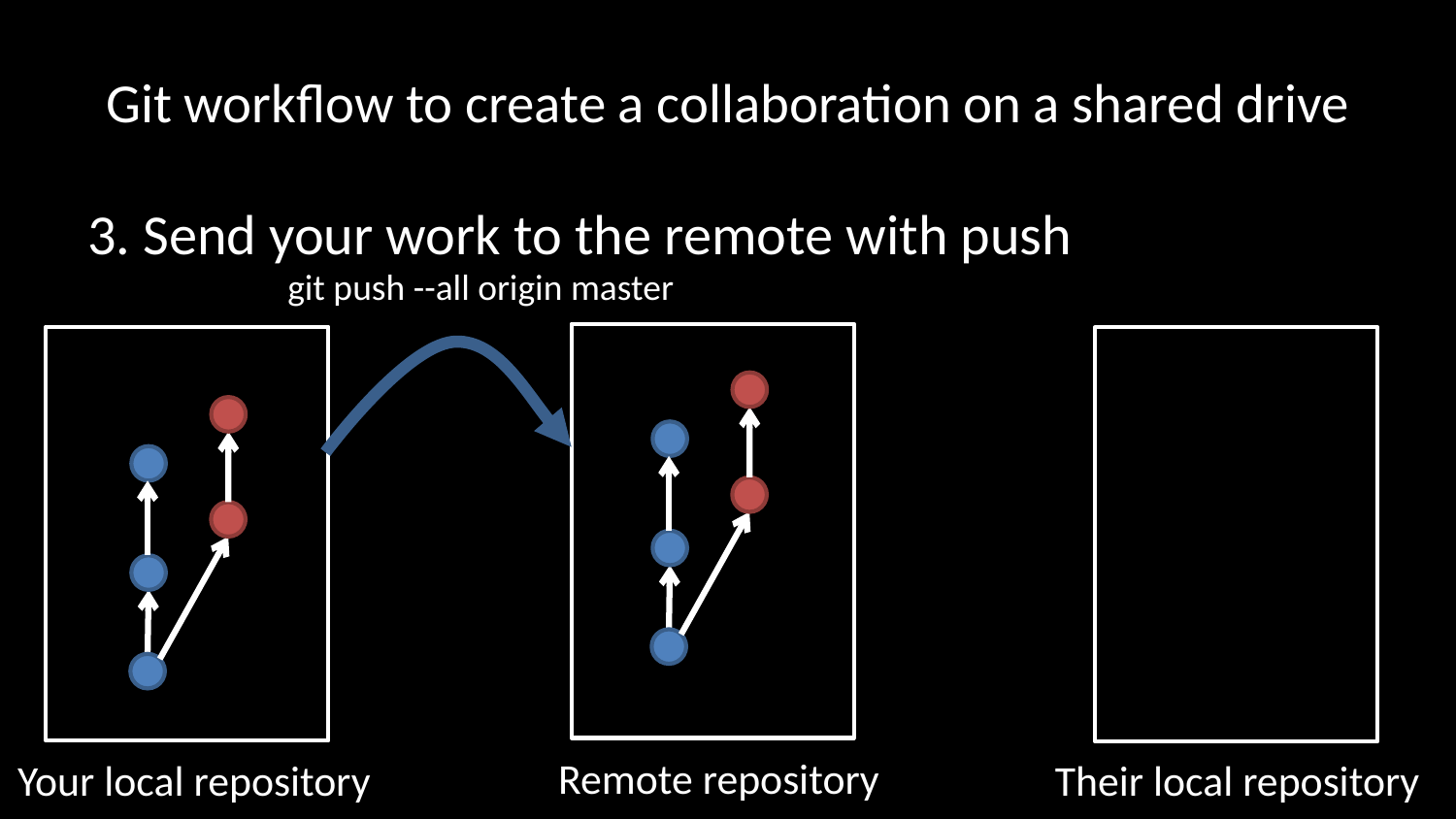

# Git workflow to create a collaboration on a shared drive
3. Send your work to the remote with push
git push --all origin master

Remote repository
Your local repository
Their local repository